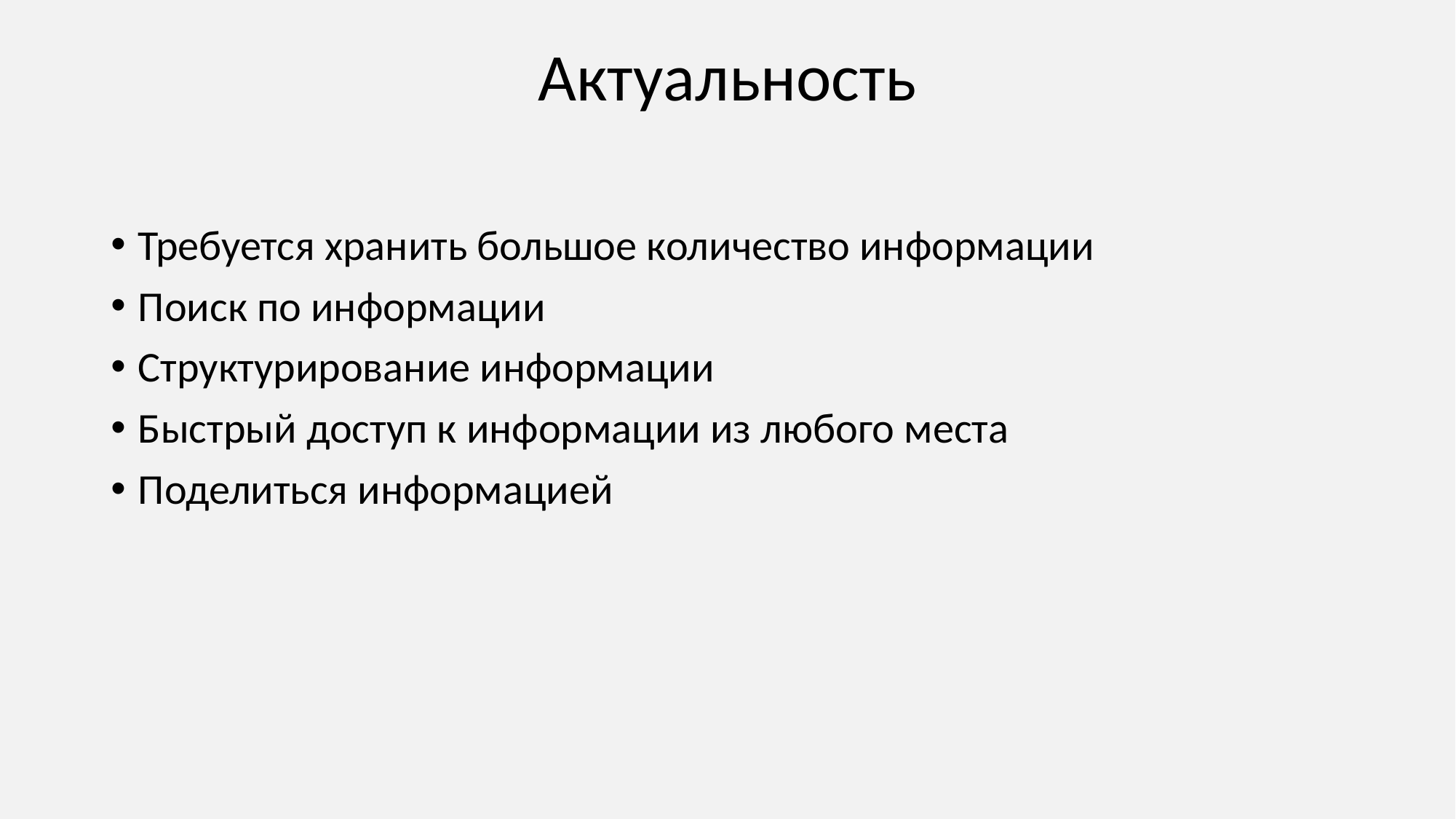

# Актуальность
Требуется хранить большое количество информации
Поиск по информации
Структурирование информации
Быстрый доступ к информации из любого места
Поделиться информацией